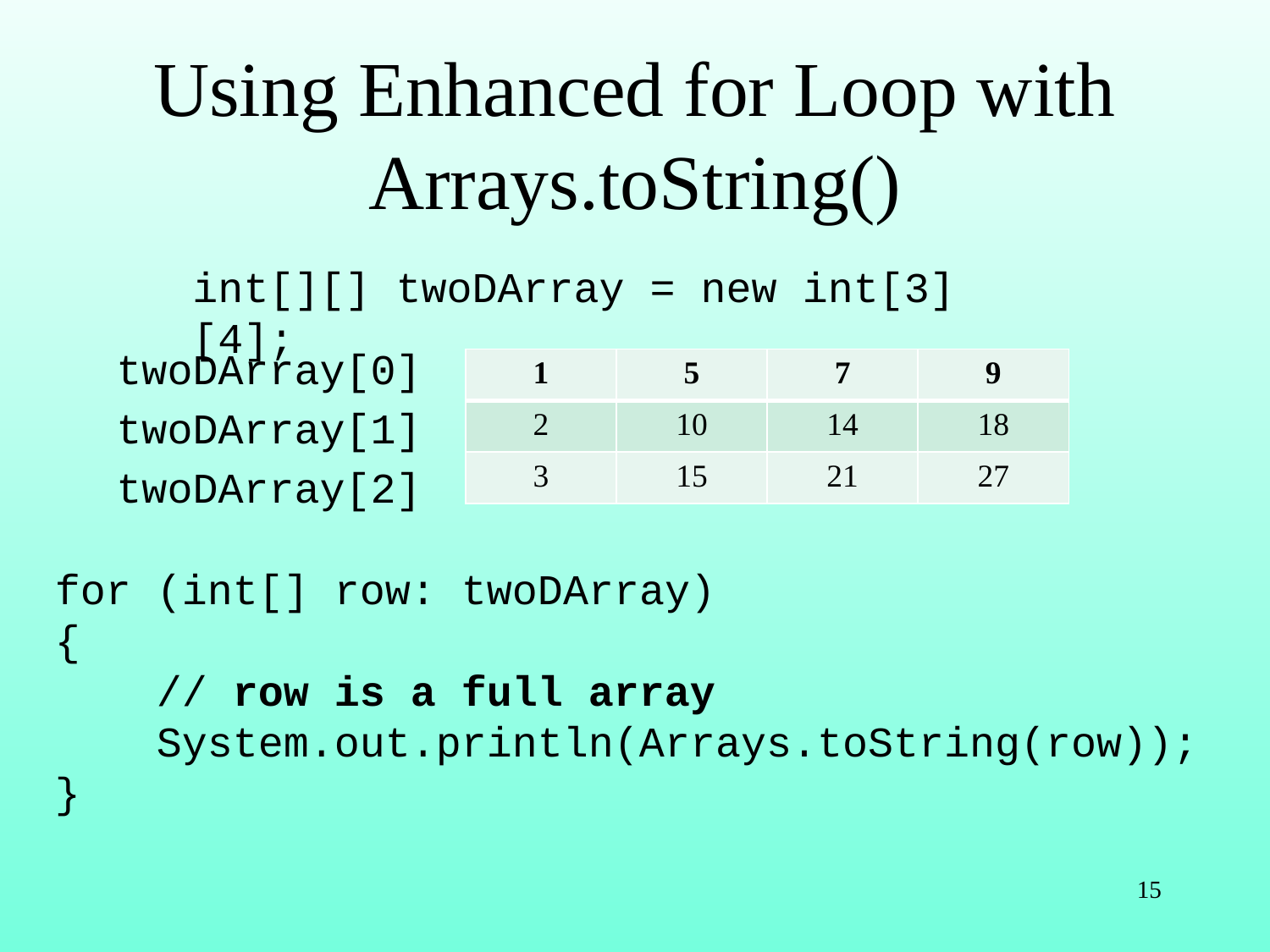

# Using Enhanced for Loop with Arrays.toString()
int[][] twoDArray = new int[3][4];
twoDArray[0]
twoDArray[1]
twoDArray[2]
| 1 | 5 | 7 | 9 |
| --- | --- | --- | --- |
| 2 | 10 | 14 | 18 |
| 3 | 15 | 21 | 27 |
for (int[] row: twoDArray)
{
    // row is a full array
    System.out.println(Arrays.toString(row));
}
15